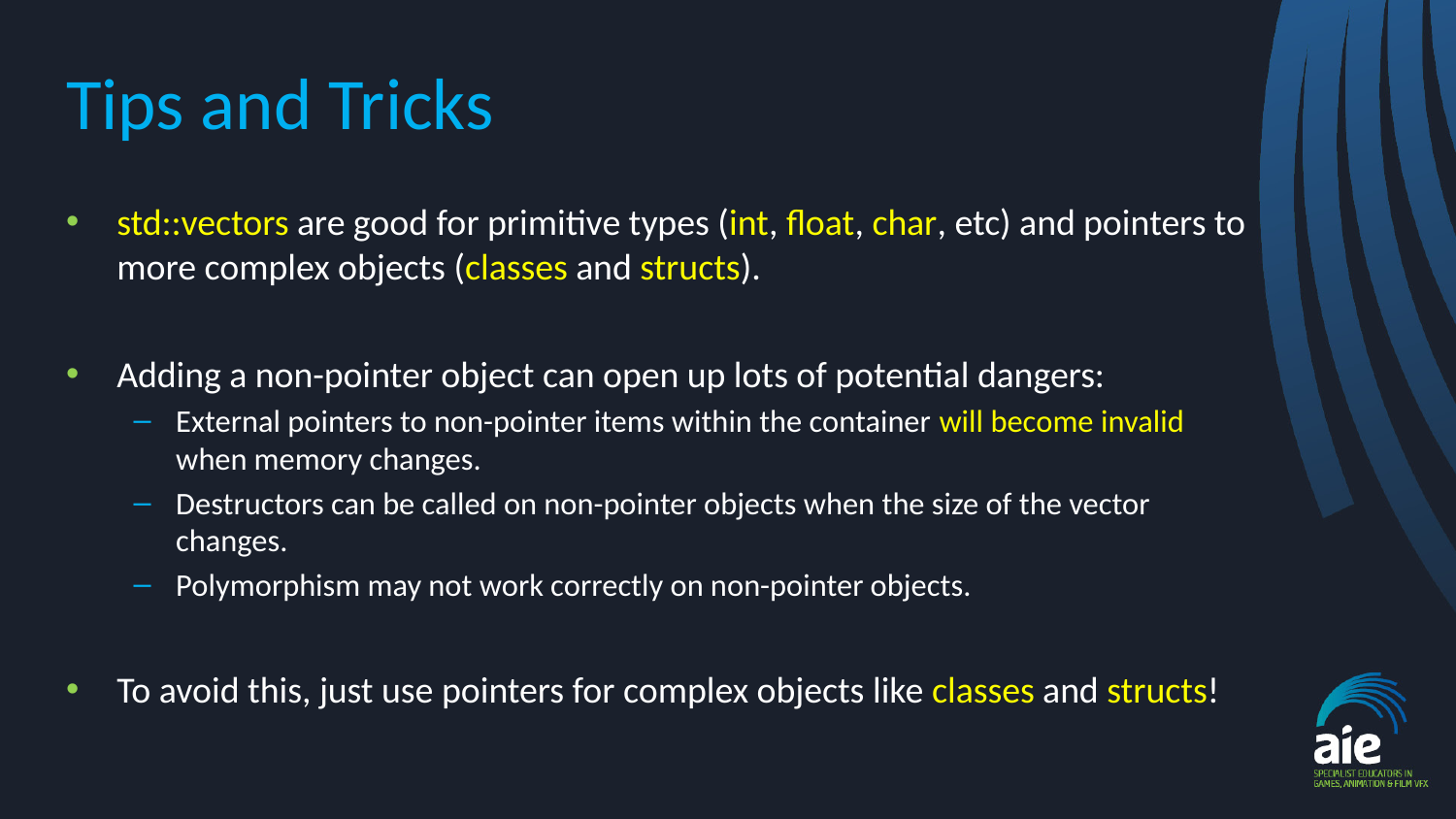

# Tips and Tricks
std::vectors are good for primitive types (int, float, char, etc) and pointers to more complex objects (classes and structs).

Adding a non-pointer object can open up lots of potential dangers:
External pointers to non-pointer items within the container will become invalid when memory changes.
Destructors can be called on non-pointer objects when the size of the vector changes.
Polymorphism may not work correctly on non-pointer objects.

To avoid this, just use pointers for complex objects like classes and structs!